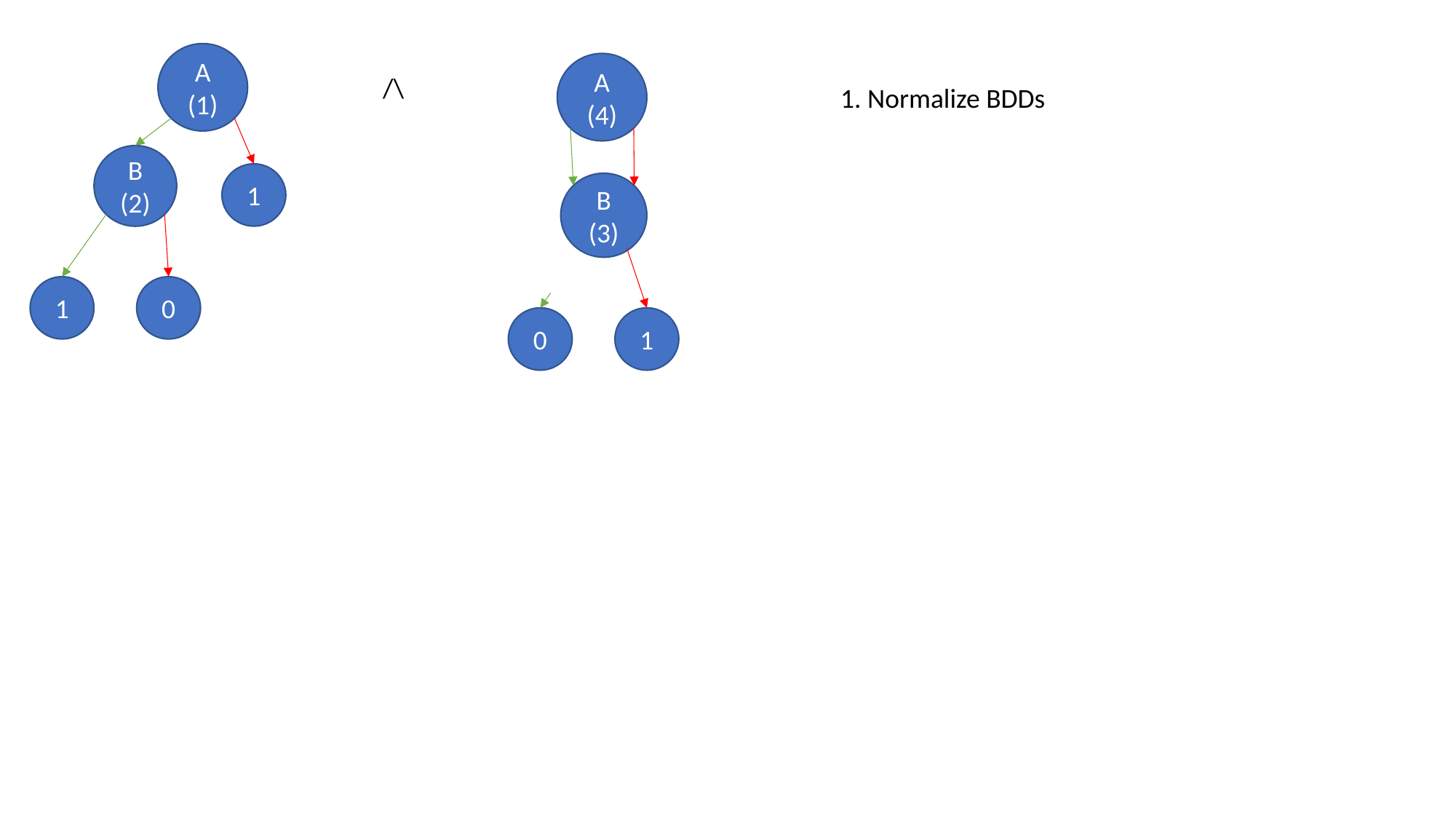

A (1)
A (4)
/\
1. Normalize BDDs
B (2)
1
B (3)
1
0
0
1